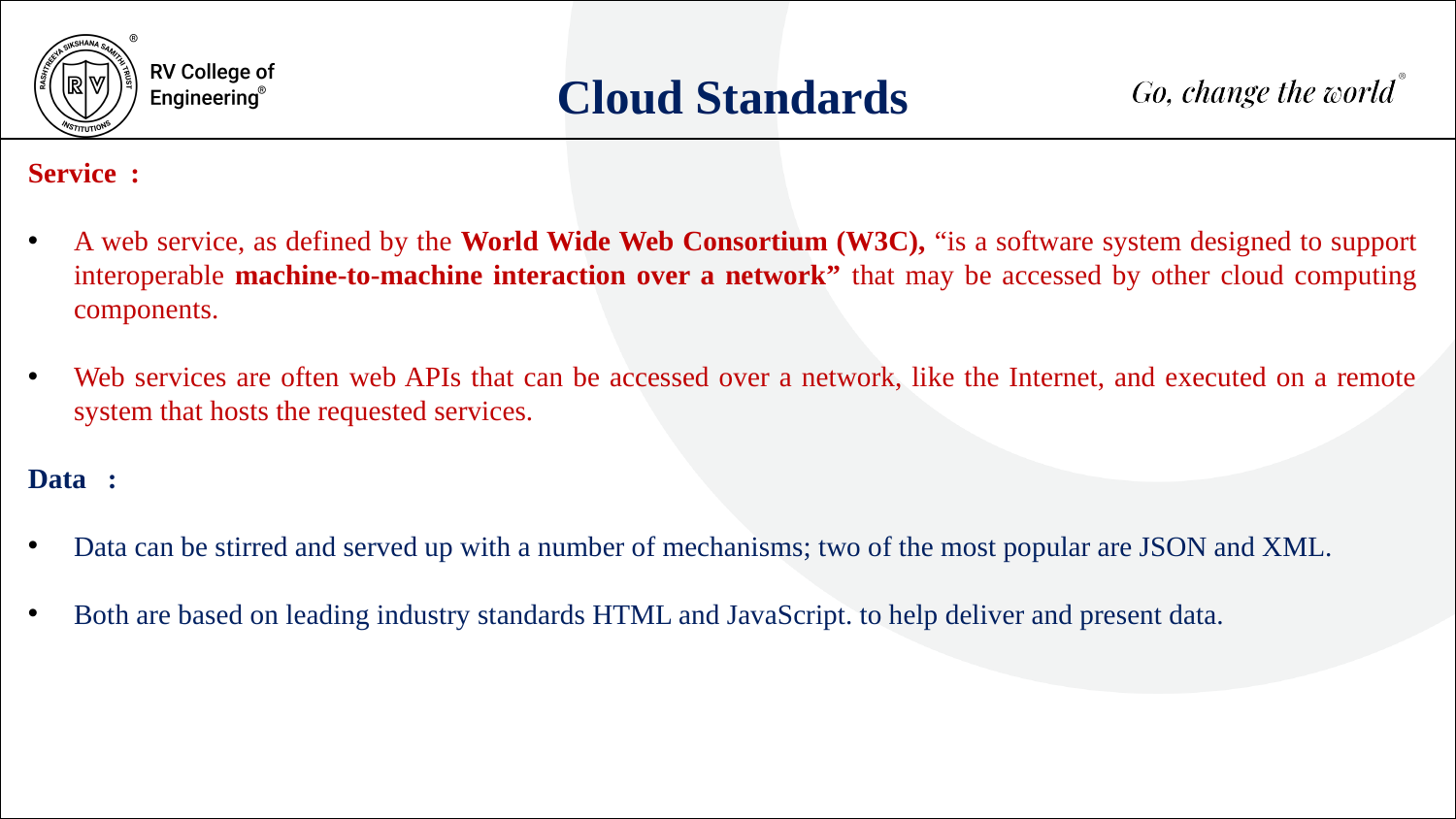

Cloud Standards
Service  :

A web service, as defined by the World Wide Web Consortium (W3C), “is a software system designed to support interoperable machine-to-machine interaction over a network” that may be accessed by other cloud computing components.

Web services are often web APIs that can be accessed over a network, like the Internet, and executed on a remote system that hosts the requested services.

Data   :

Data can be stirred and served up with a number of mechanisms; two of the most popular are JSON and XML.

Both are based on leading industry standards HTML and JavaScript. to help deliver and present data.